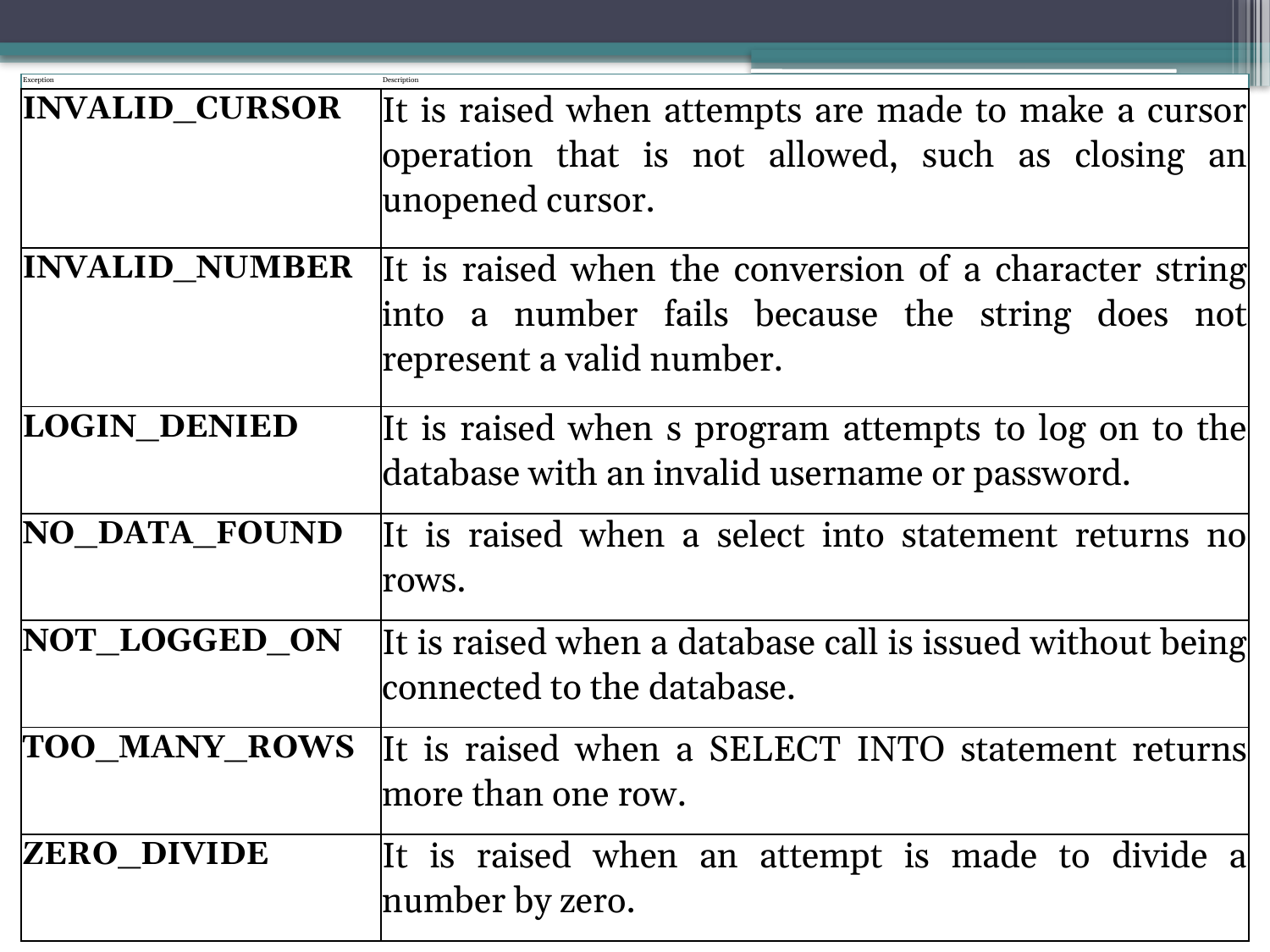

| Exception | Description |
| --- | --- |
| INVALID\_CURSOR | It is raised when attempts are made to make a cursor operation that is not allowed, such as closing an unopened cursor. |
| INVALID\_NUMBER | It is raised when the conversion of a character string into a number fails because the string does not represent a valid number. |
| LOGIN\_DENIED | It is raised when s program attempts to log on to the database with an invalid username or password. |
| NO\_DATA\_FOUND | It is raised when a select into statement returns no rows. |
| NOT\_LOGGED\_ON | It is raised when a database call is issued without being connected to the database. |
| TOO\_MANY\_ROWS | It is raised when a SELECT INTO statement returns more than one row. |
| ZERO\_DIVIDE | It is raised when an attempt is made to divide a number by zero. |